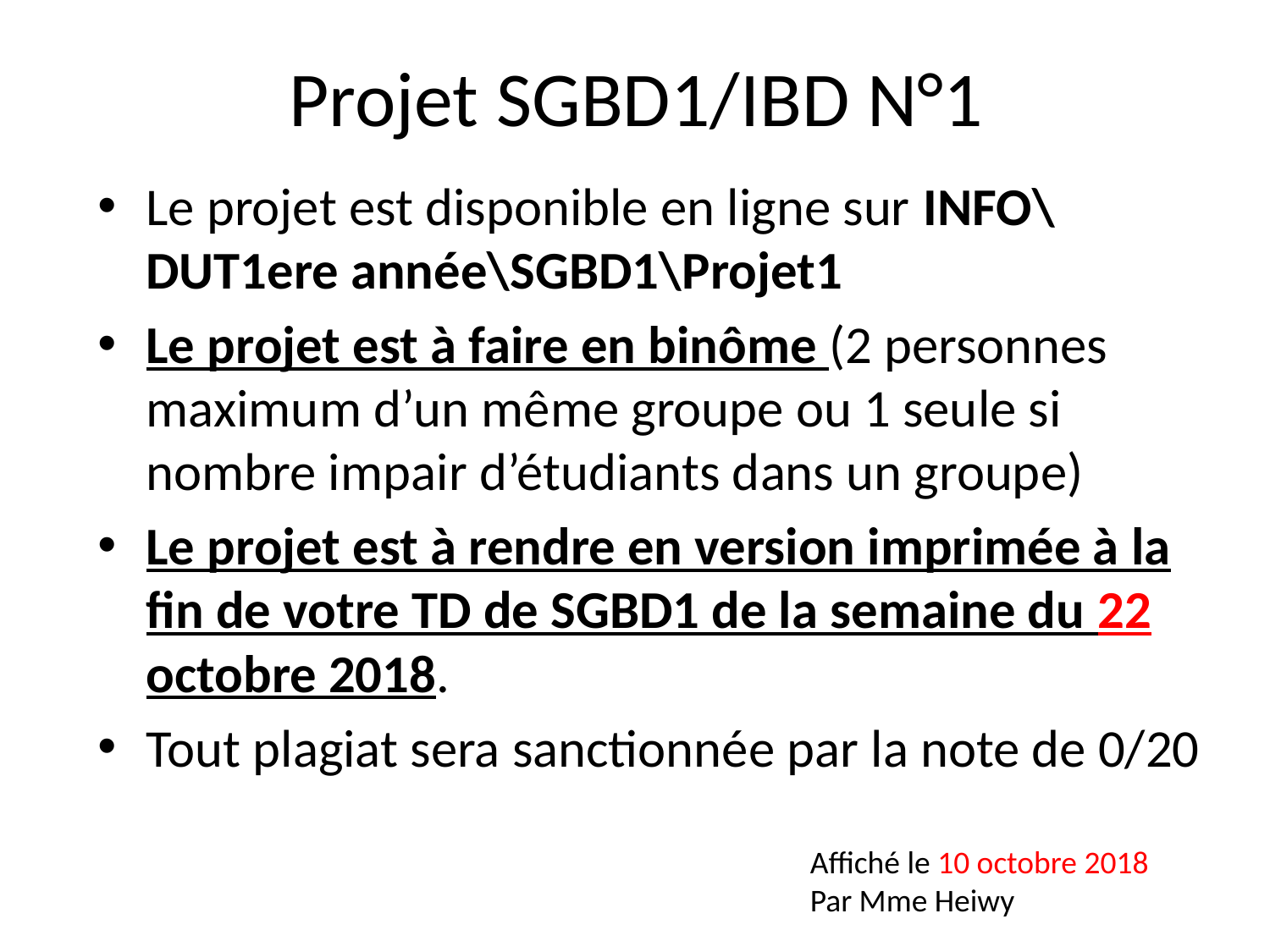

# Projet SGBD1/IBD N°1
Le projet est disponible en ligne sur INFO\DUT1ere année\SGBD1\Projet1
Le projet est à faire en binôme (2 personnes maximum d’un même groupe ou 1 seule si nombre impair d’étudiants dans un groupe)
Le projet est à rendre en version imprimée à la fin de votre TD de SGBD1 de la semaine du 22 octobre 2018.
Tout plagiat sera sanctionnée par la note de 0/20
Affiché le 10 octobre 2018
Par Mme Heiwy